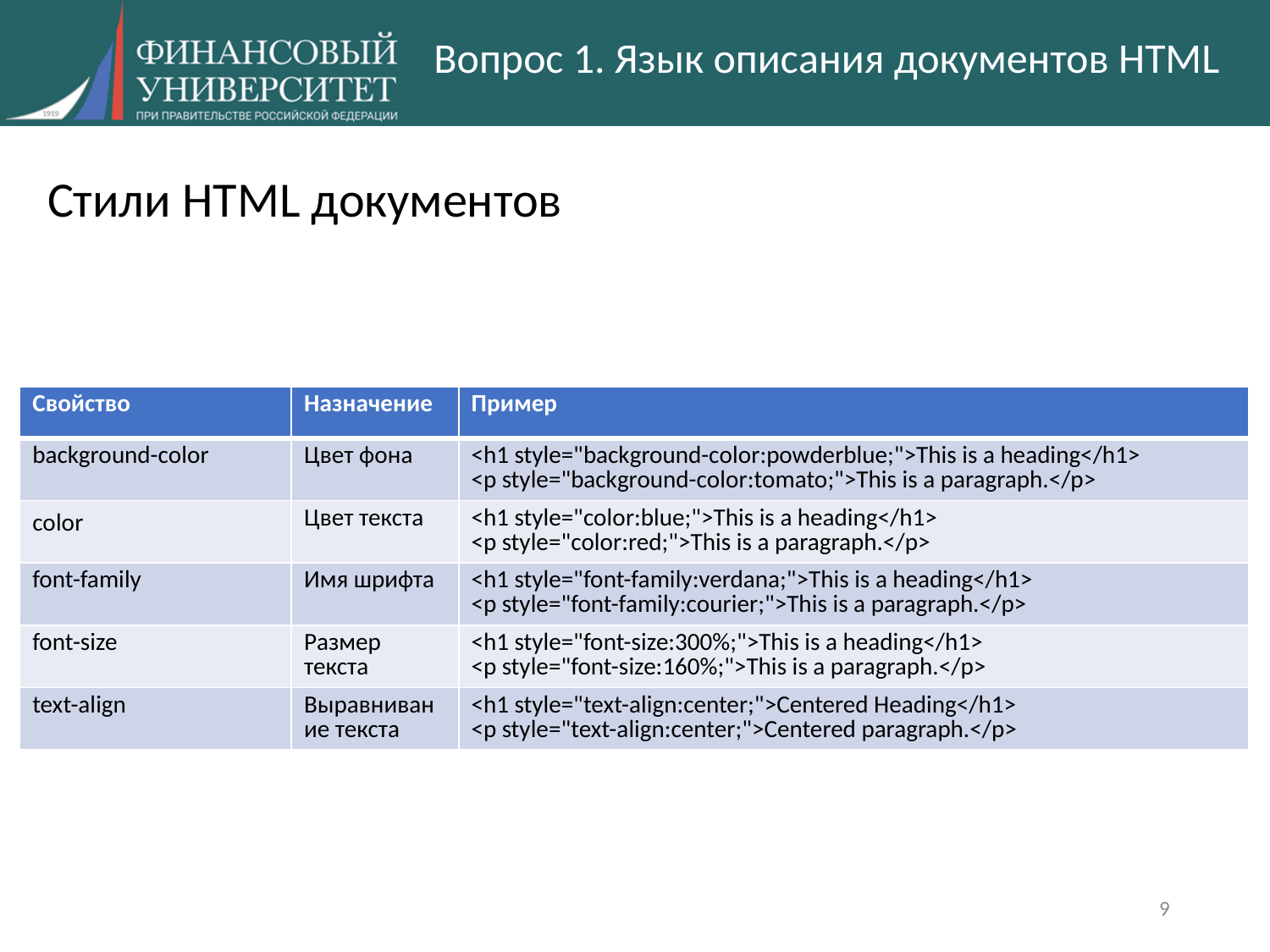

# Вопрос 1. Язык описания документов HTML
Стили HTML документов
| Свойство | Назначение | Пример |
| --- | --- | --- |
| background-color | Цвет фона | <h1 style="background-color:powderblue;">This is a heading</h1> <p style="background-color:tomato;">This is a paragraph.</p> |
| color | Цвет текста | <h1 style="color:blue;">This is a heading</h1> <p style="color:red;">This is a paragraph.</p> |
| font-family | Имя шрифта | <h1 style="font-family:verdana;">This is a heading</h1> <p style="font-family:courier;">This is a paragraph.</p> |
| font-size | Размер текста | <h1 style="font-size:300%;">This is a heading</h1> <p style="font-size:160%;">This is a paragraph.</p> |
| text-align | Выравнивание текста | <h1 style="text-align:center;">Centered Heading</h1> <p style="text-align:center;">Centered paragraph.</p> |
9